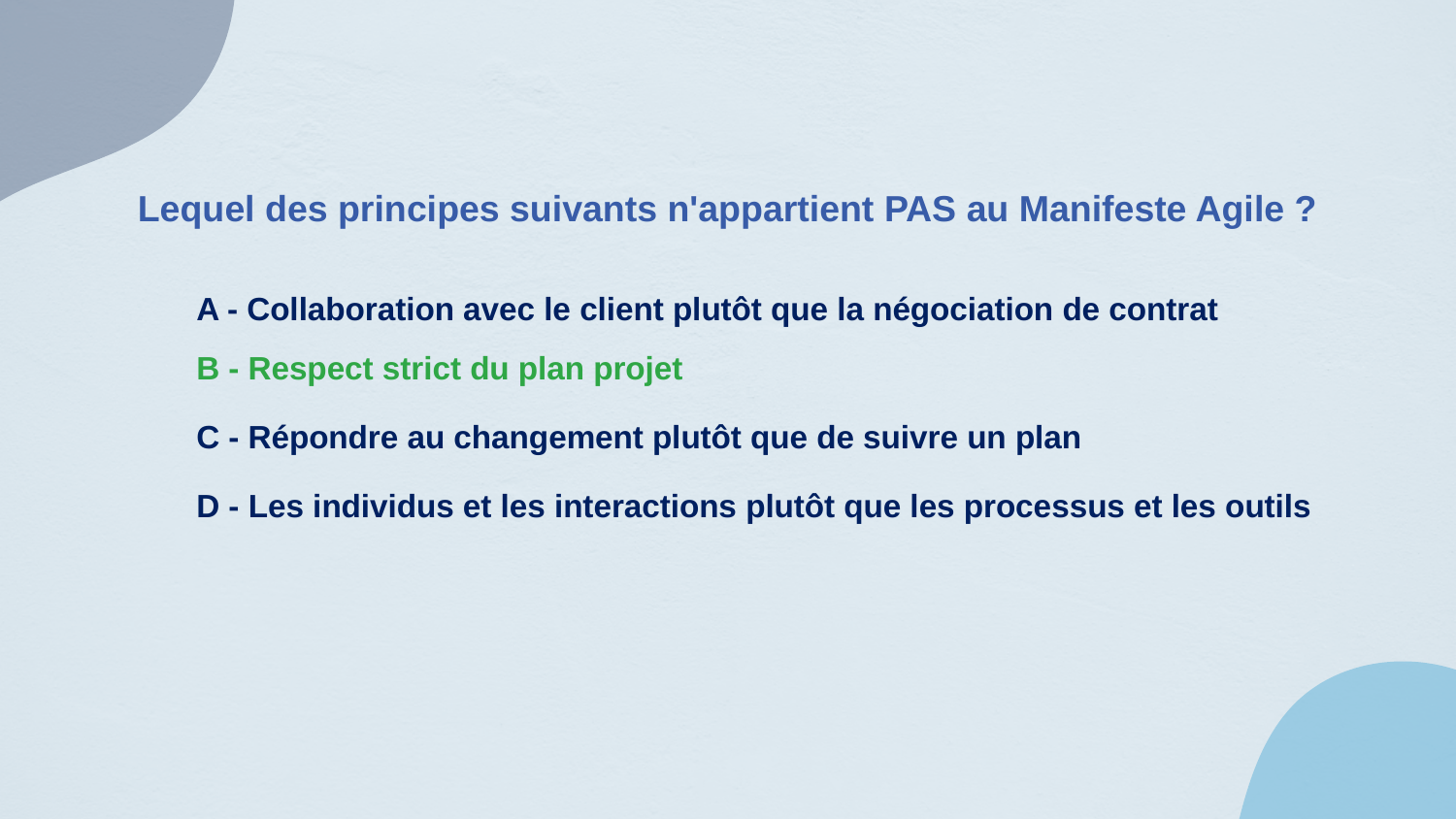

Lequel des principes suivants n'appartient PAS au Manifeste Agile ?
A - Collaboration avec le client plutôt que la négociation de contrat
B - Respect strict du plan projet
C - Répondre au changement plutôt que de suivre un plan
D - Les individus et les interactions plutôt que les processus et les outils